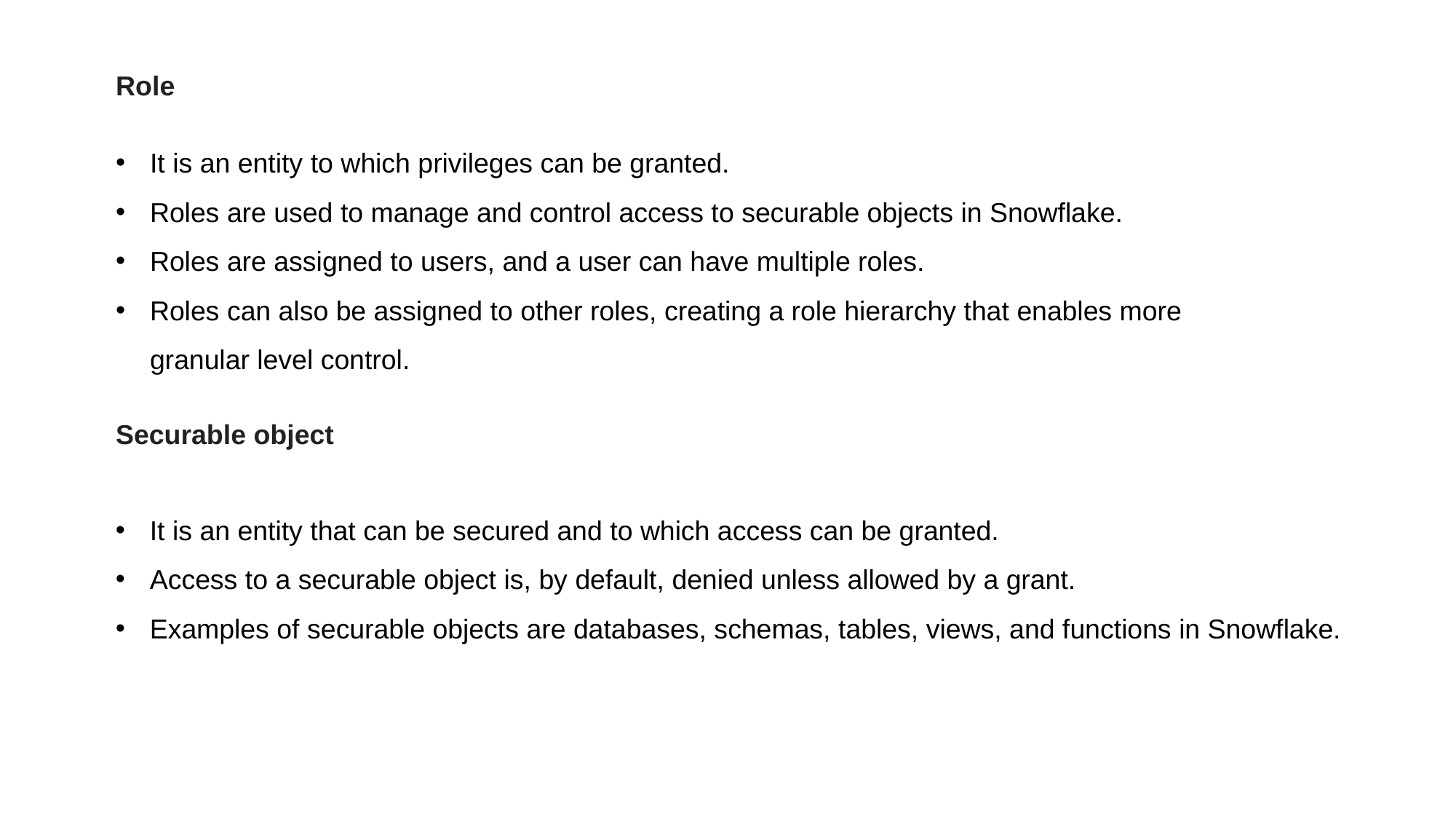

Role
It is an entity to which privileges can be granted.
Roles are used to manage and control access to securable objects in Snowflake.
Roles are assigned to users, and a user can have multiple roles.
Roles can also be assigned to other roles, creating a role hierarchy that enables more granular level control.
Securable object
It is an entity that can be secured and to which access can be granted.
Access to a securable object is, by default, denied unless allowed by a grant.
Examples of securable objects are databases, schemas, tables, views, and functions in Snowflake.